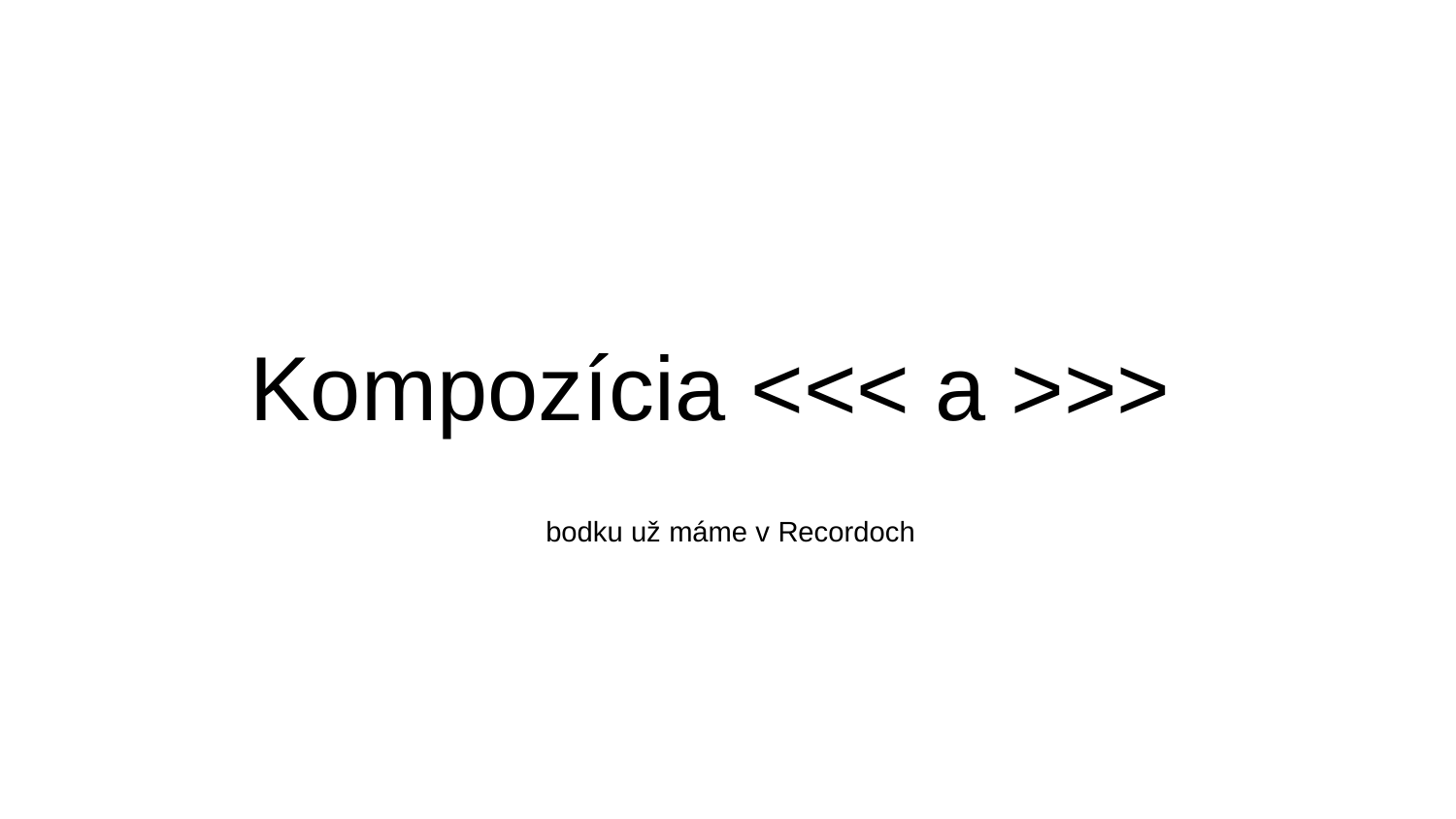

# Kompozícia <<< a >>>
bodku už máme v Recordoch